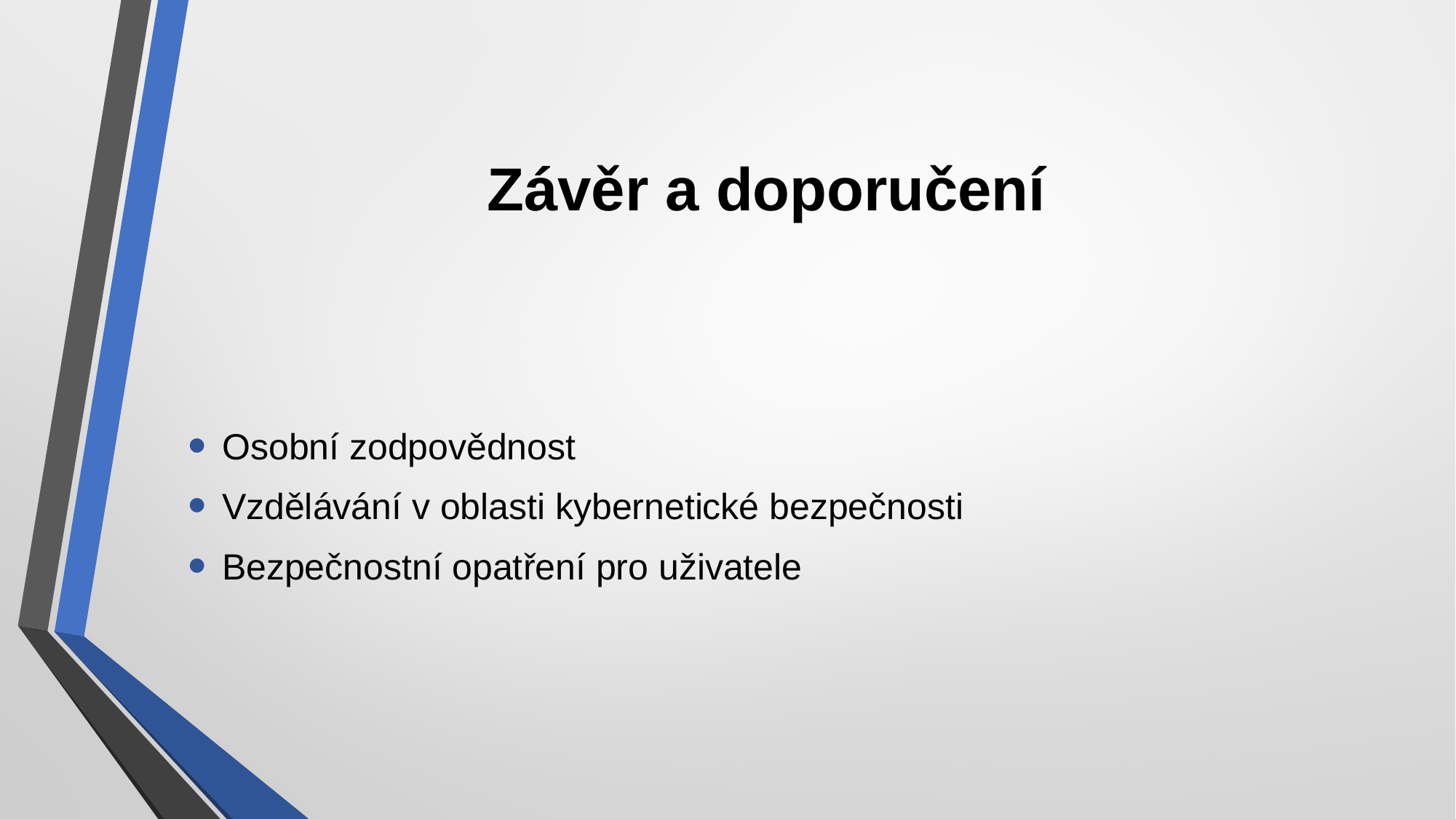

# Závěr a doporučení
Osobní zodpovědnost
Vzdělávání v oblasti kybernetické bezpečnosti
Bezpečnostní opatření pro uživatele